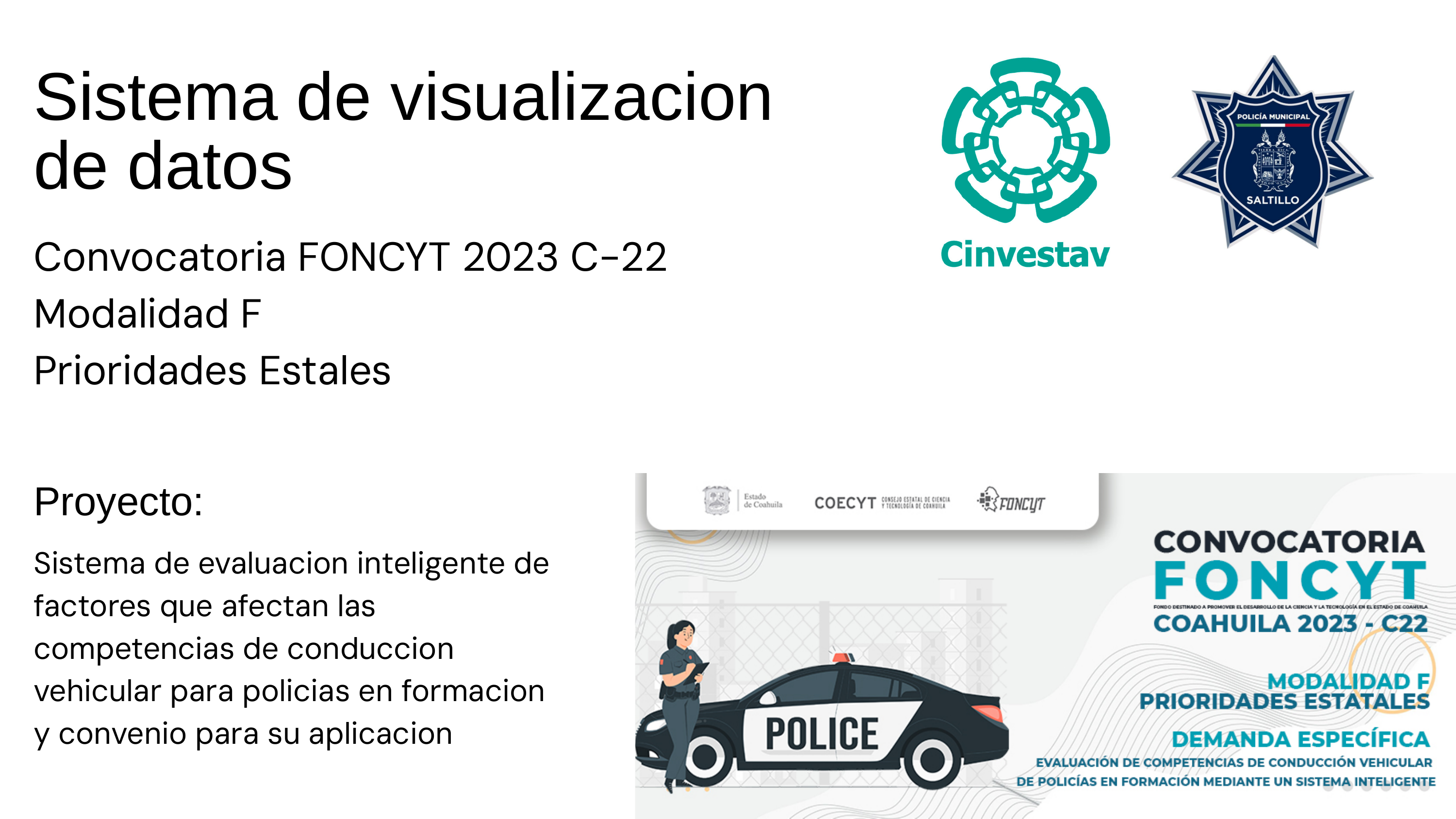

Sistema de visualizacion de datos
Convocatoria FONCYT 2023 C-22
Modalidad F
Prioridades Estales
Proyecto:

Sistema de evaluacion inteligente de factores que afectan las competencias de conduccion vehicular para policias en formacion y convenio para su aplicacion